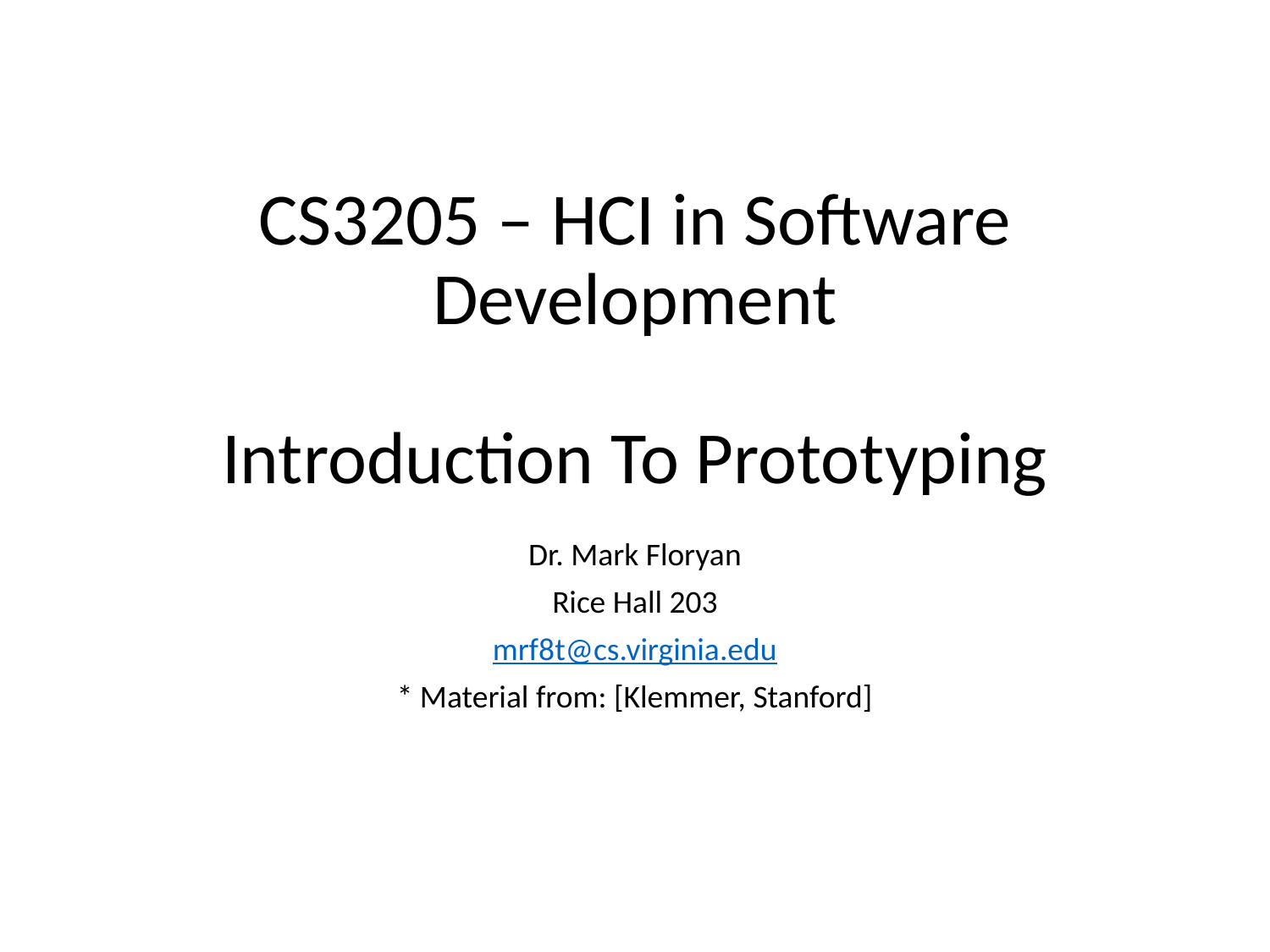

# CS3205 – HCI in Software Development Introduction To Prototyping
Dr. Mark Floryan
Rice Hall 203
mrf8t@cs.virginia.edu
* Material from: [Klemmer, Stanford]